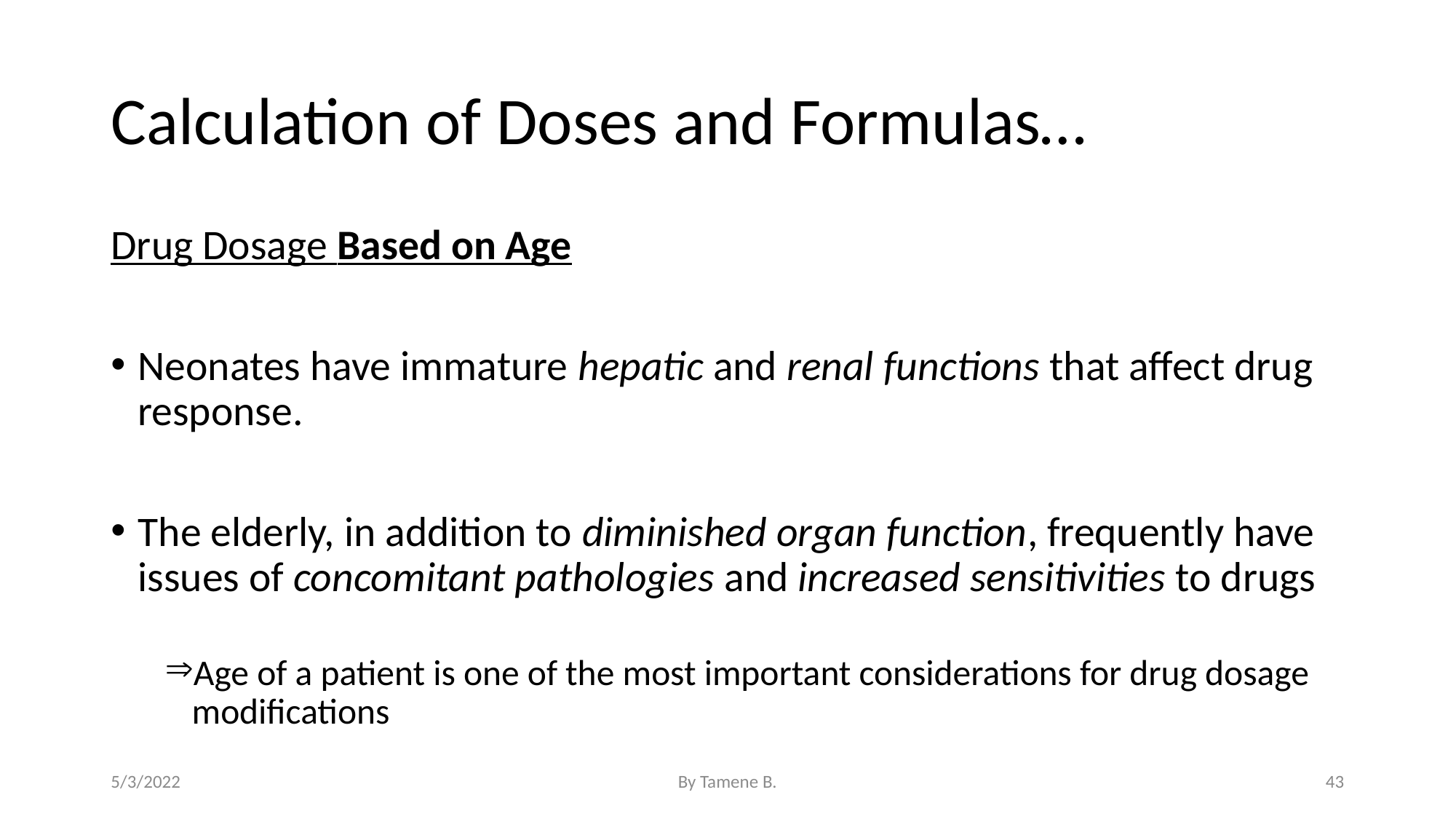

# Calculation of Doses and Formulas…
Drug Dosage Based on Age

Neonates have immature hepatic and renal functions that affect drug response.

The elderly, in addition to diminished organ function, frequently have issues of concomitant pathologies and increased sensitivities to drugs

Age of a patient is one of the most important considerations for drug dosage modifications
5/3/2022
By Tamene B.
43